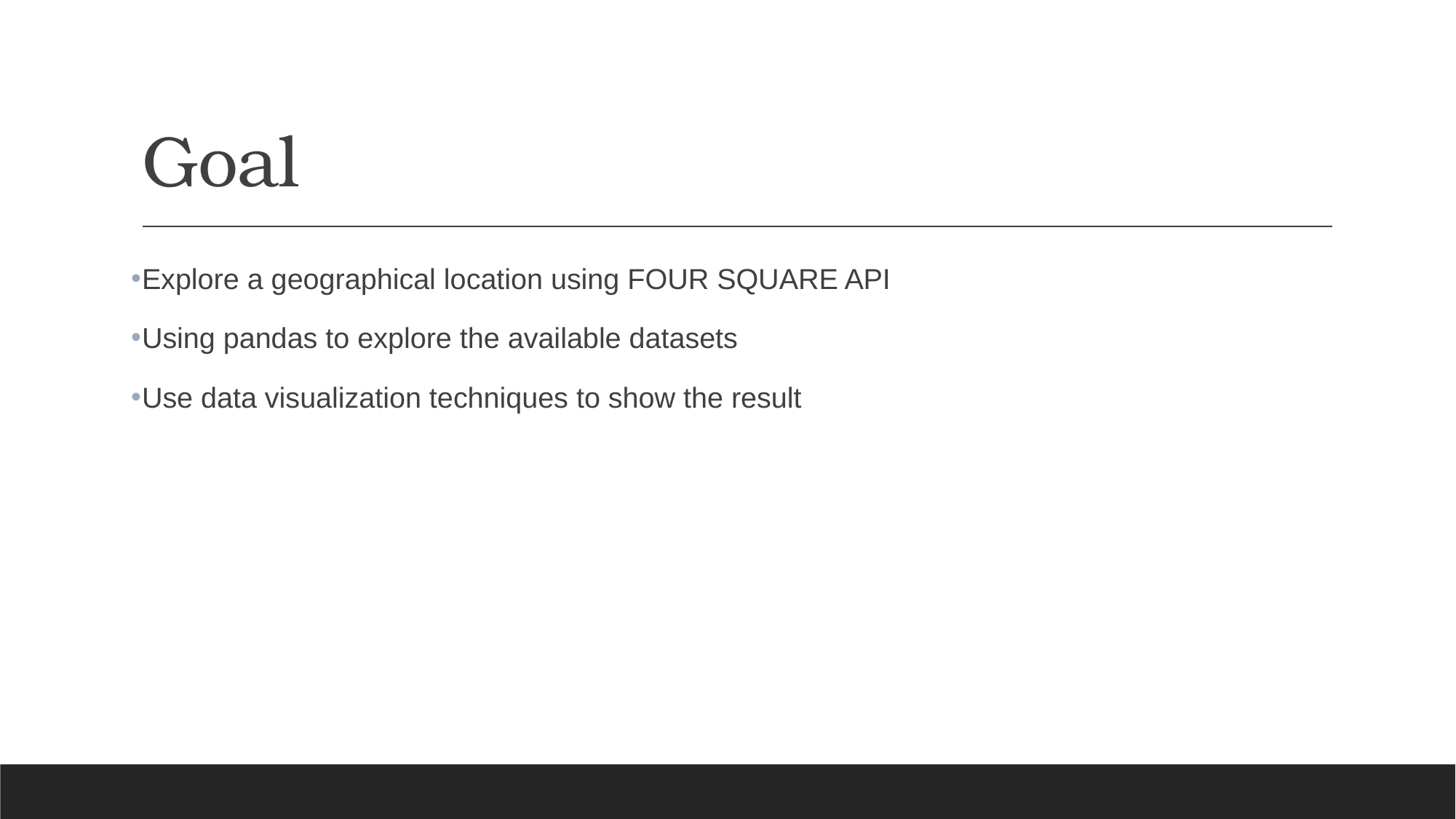

# Goal
Explore a geographical location using FOUR SQUARE API
Using pandas to explore the available datasets
Use data visualization techniques to show the result